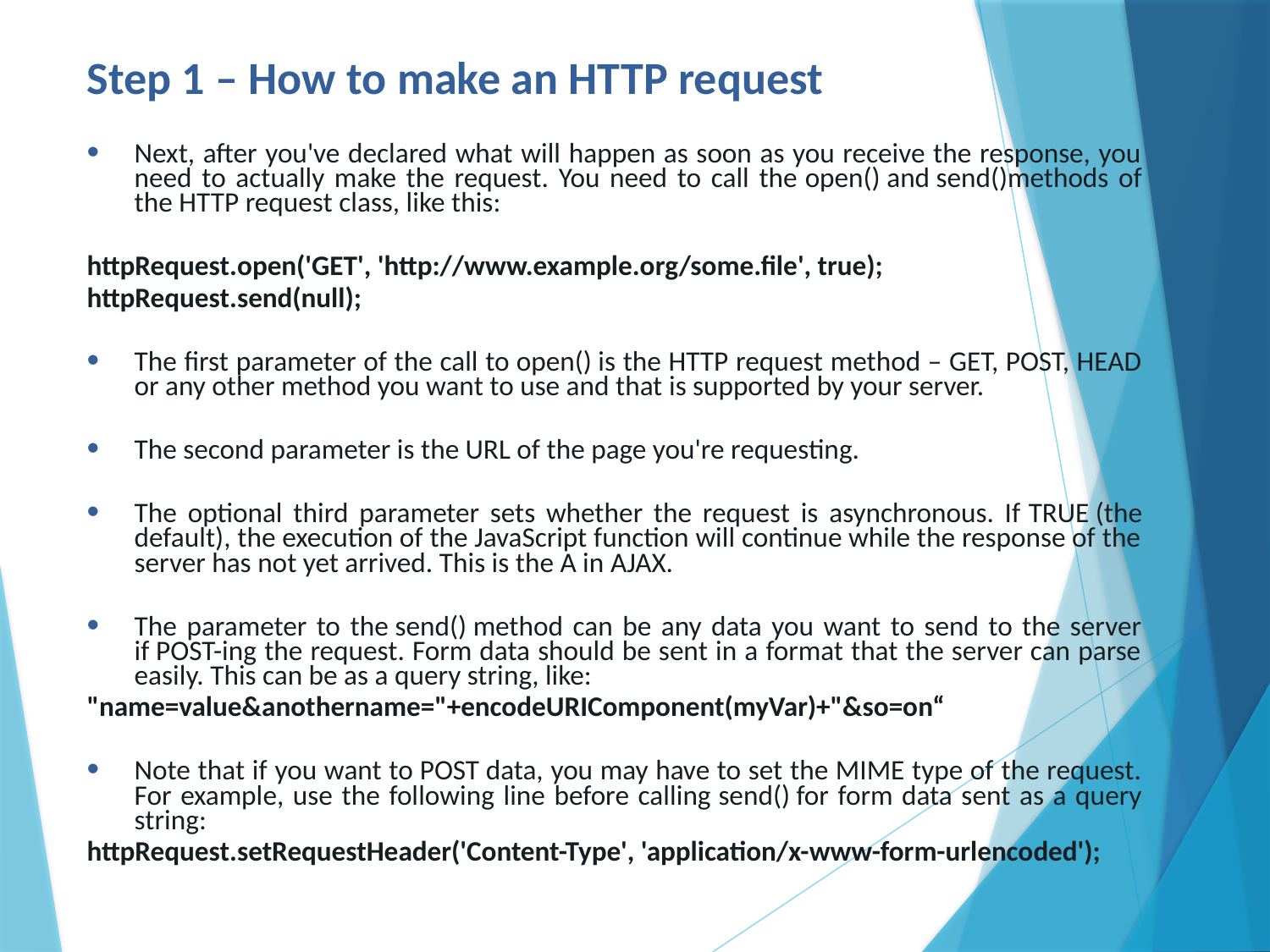

# Step 1 – How to make an HTTP request
Next, after you've declared what will happen as soon as you receive the response, you need to actually make the request. You need to call the open() and send()methods of the HTTP request class, like this:

httpRequest.open('GET', 'http://www.example.org/some.file', true);
httpRequest.send(null);

The first parameter of the call to open() is the HTTP request method – GET, POST, HEAD or any other method you want to use and that is supported by your server.

The second parameter is the URL of the page you're requesting.

The optional third parameter sets whether the request is asynchronous. If TRUE (the default), the execution of the JavaScript function will continue while the response of the server has not yet arrived. This is the A in AJAX.

The parameter to the send() method can be any data you want to send to the server if POST-ing the request. Form data should be sent in a format that the server can parse easily. This can be as a query string, like:
"name=value&anothername="+encodeURIComponent(myVar)+"&so=on“

Note that if you want to POST data, you may have to set the MIME type of the request. For example, use the following line before calling send() for form data sent as a query string:
httpRequest.setRequestHeader('Content-Type', 'application/x-www-form-urlencoded');